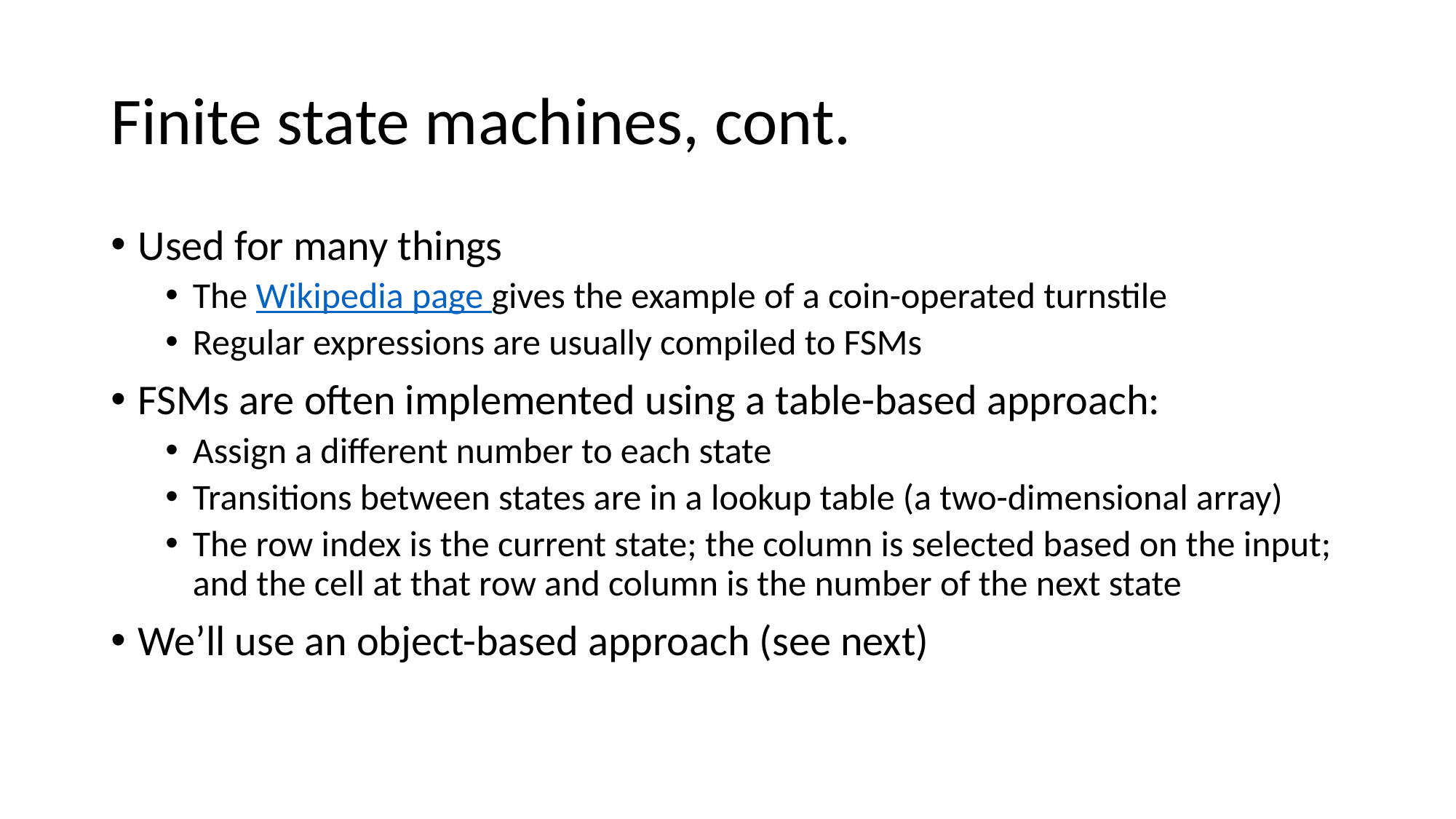

# Finite state machines, cont.
Used for many things
The Wikipedia page gives the example of a coin-operated turnstile
Regular expressions are usually compiled to FSMs
FSMs are often implemented using a table-based approach:
Assign a different number to each state
Transitions between states are in a lookup table (a two-dimensional array)
The row index is the current state; the column is selected based on the input; and the cell at that row and column is the number of the next state
We’ll use an object-based approach (see next)